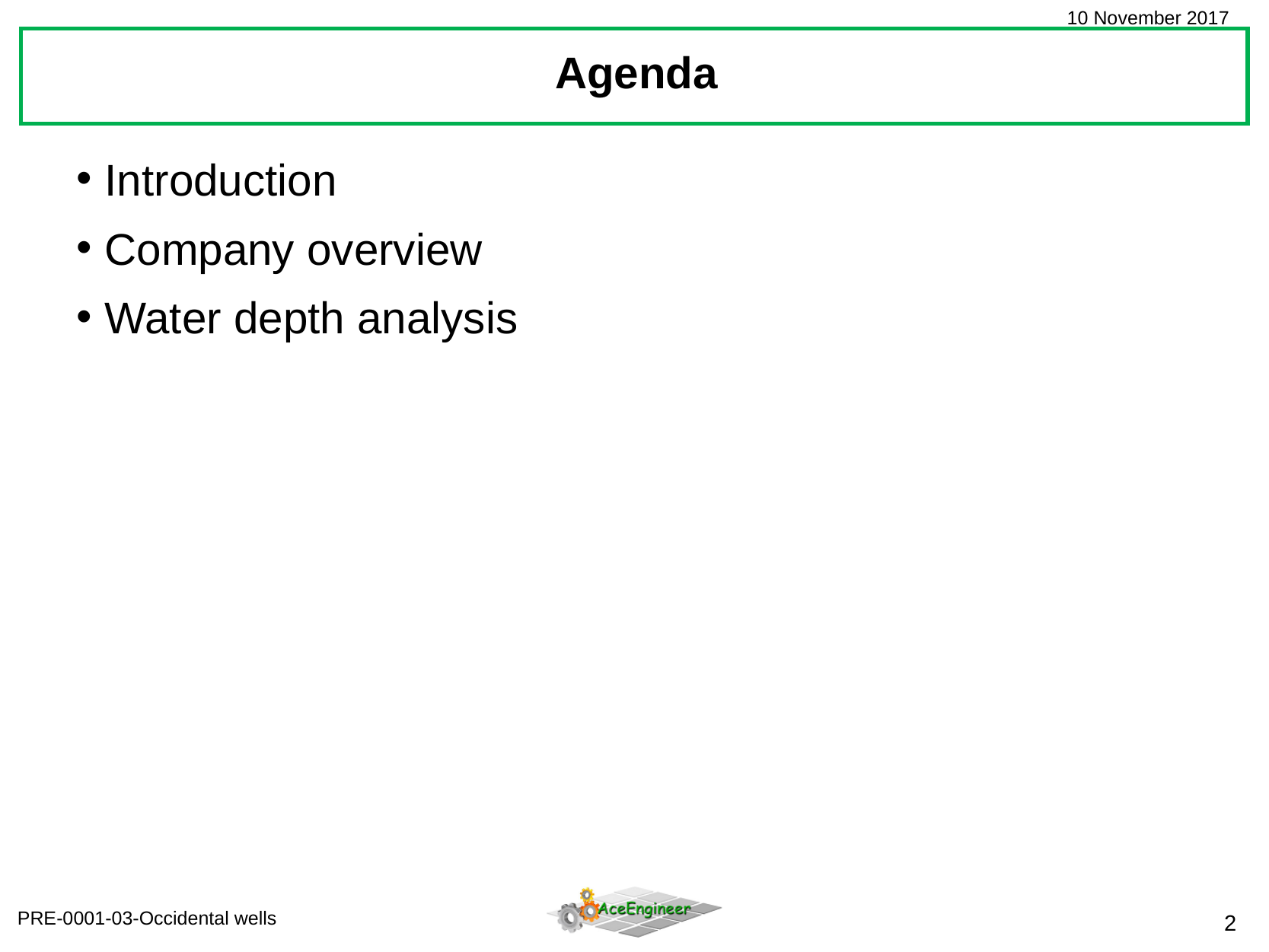

Agenda
Introduction
Company overview
Water depth analysis